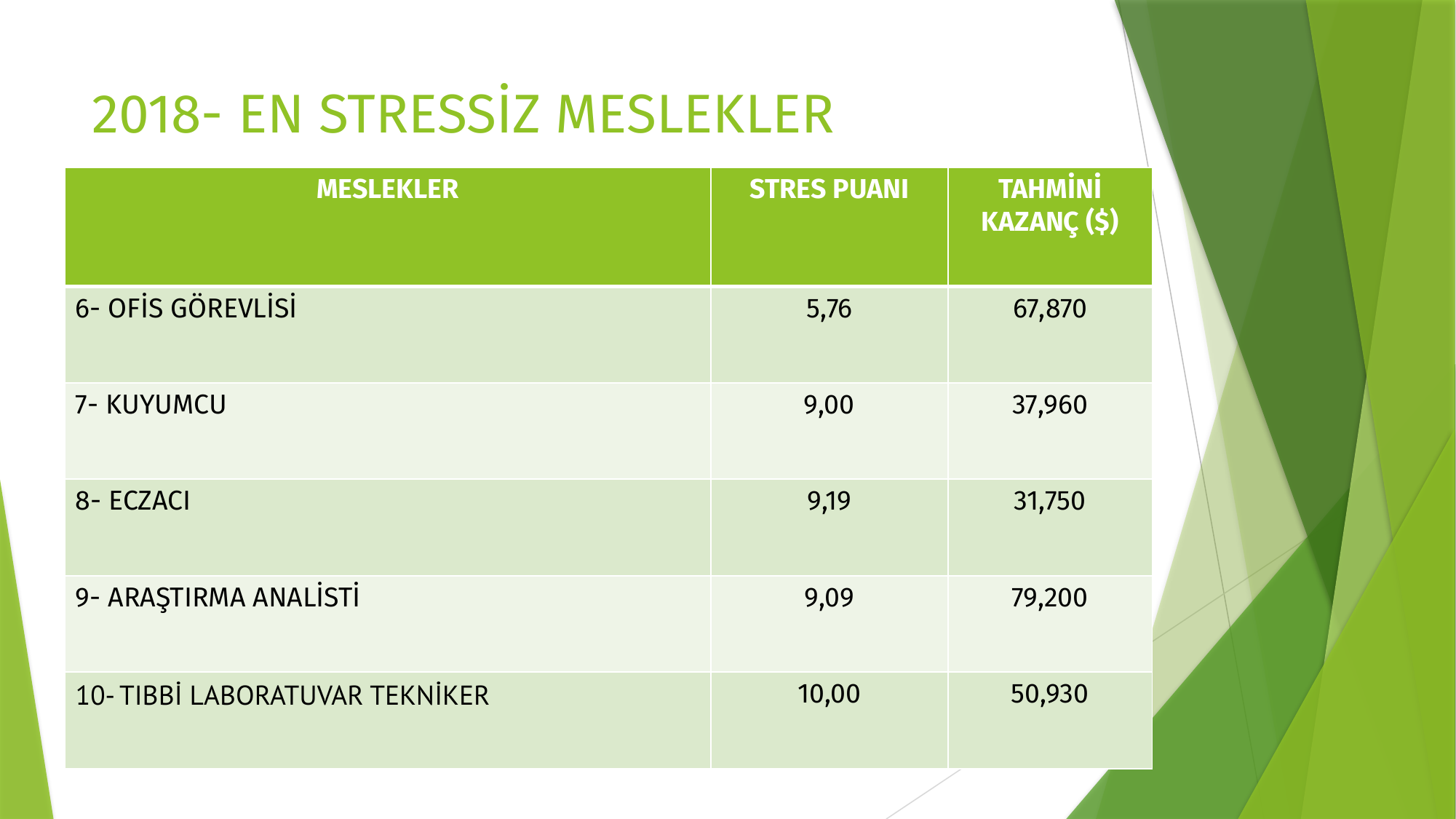

# 2018- EN STRESSİZ MESLEKLER
| MESLEKLER | STRES PUANI | TAHMİNİ KAZANÇ ($) |
| --- | --- | --- |
| 6- OFİS GÖREVLİSİ | 5,76 | 67,870 |
| 7- KUYUMCU | 9,00 | 37,960 |
| 8- ECZACI | 9,19 | 31,750 |
| 9- ARAŞTIRMA ANALİSTİ | 9,09 | 79,200 |
| 10- TIBBİ LABORATUVAR TEKNİKER | 10,00 | 50,930 |